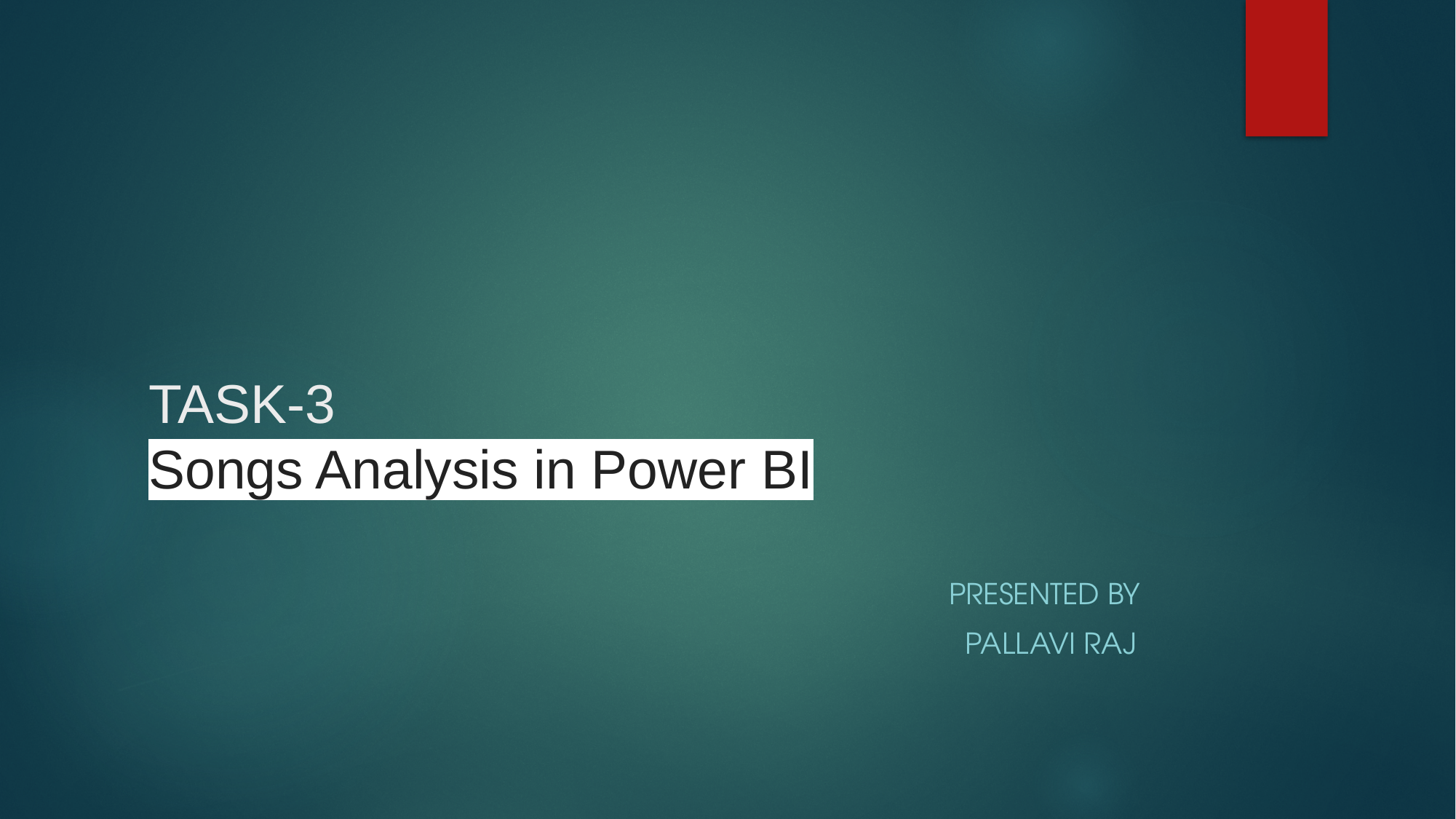

# TASK-3 Songs Analysis in Power BI
                                                                                                    PRESENTED BY
                                                                                                      Pallavi Raj